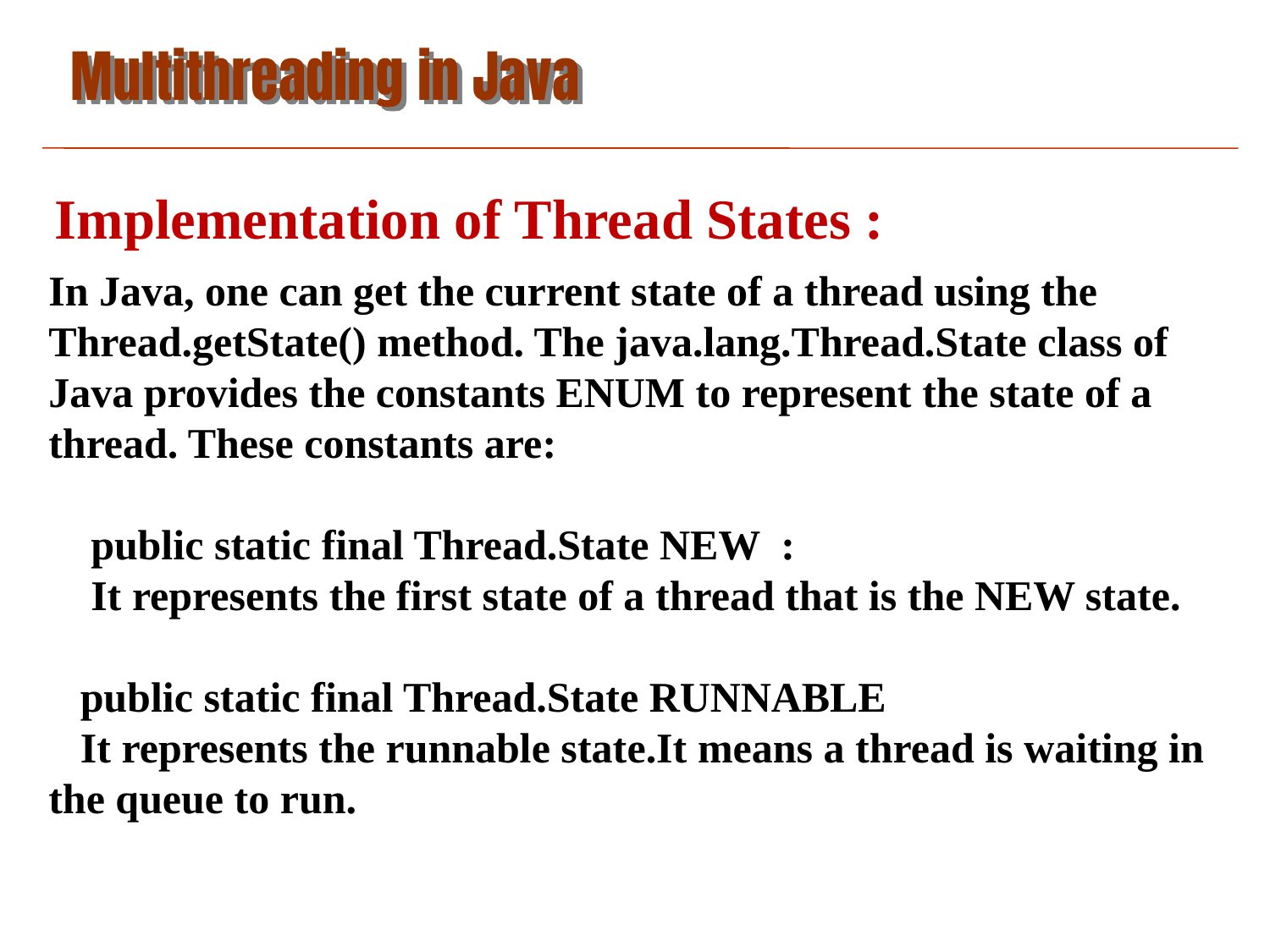

Multithreading in Java

Implementation of Thread States :
In Java, one can get the current state of a thread using the Thread.getState() method. The java.lang.Thread.State class of Java provides the constants ENUM to represent the state of a thread. These constants are:

    public static final Thread.State NEW  :
    It represents the first state of a thread that is the NEW state.

   public static final Thread.State RUNNABLE
   It represents the runnable state.It means a thread is waiting in the queue to run.